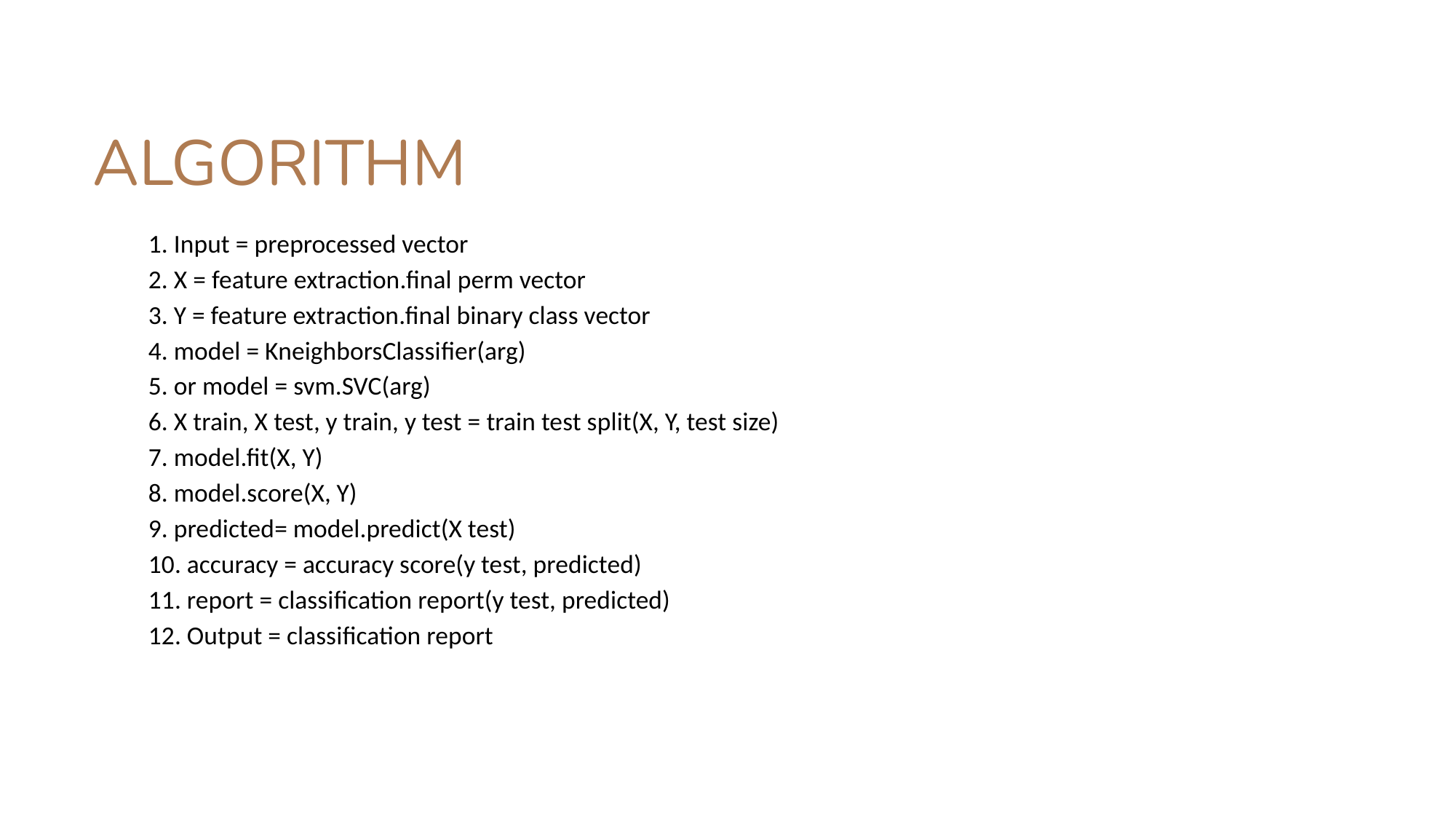

# ALGORITHM
1. Input = preprocessed vector
2. X = feature extraction.ﬁnal perm vector
3. Y = feature extraction.ﬁnal binary class vector
4. model = KneighborsClassiﬁer(arg)
5. or model = svm.SVC(arg)
6. X train, X test, y train, y test = train test split(X, Y, test size)
7. model.ﬁt(X, Y)
8. model.score(X, Y)
9. predicted= model.predict(X test)
10. accuracy = accuracy score(y test, predicted)
11. report = classiﬁcation report(y test, predicted)
12. Output = classiﬁcation report